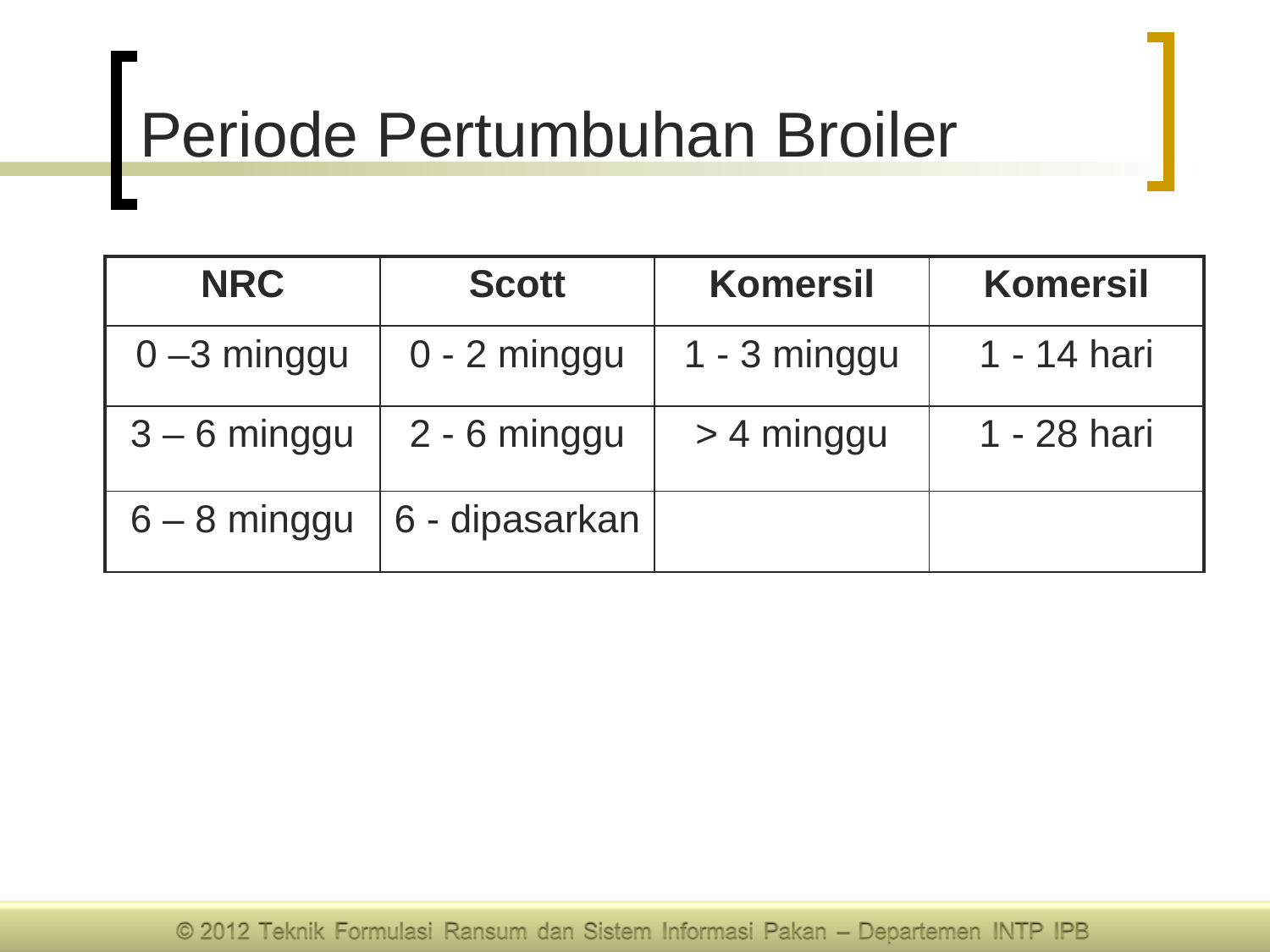

# Periode Pertumbuhan Broiler
| NRC | Scott | Komersil | Komersil |
| --- | --- | --- | --- |
| 0 –3 minggu | 0 - 2 minggu | 1 - 3 minggu | 1 - 14 hari |
| 3 – 6 minggu | 2 - 6 minggu | > 4 minggu | 1 - 28 hari |
| 6 – 8 minggu | 6 - dipasarkan |  |  |